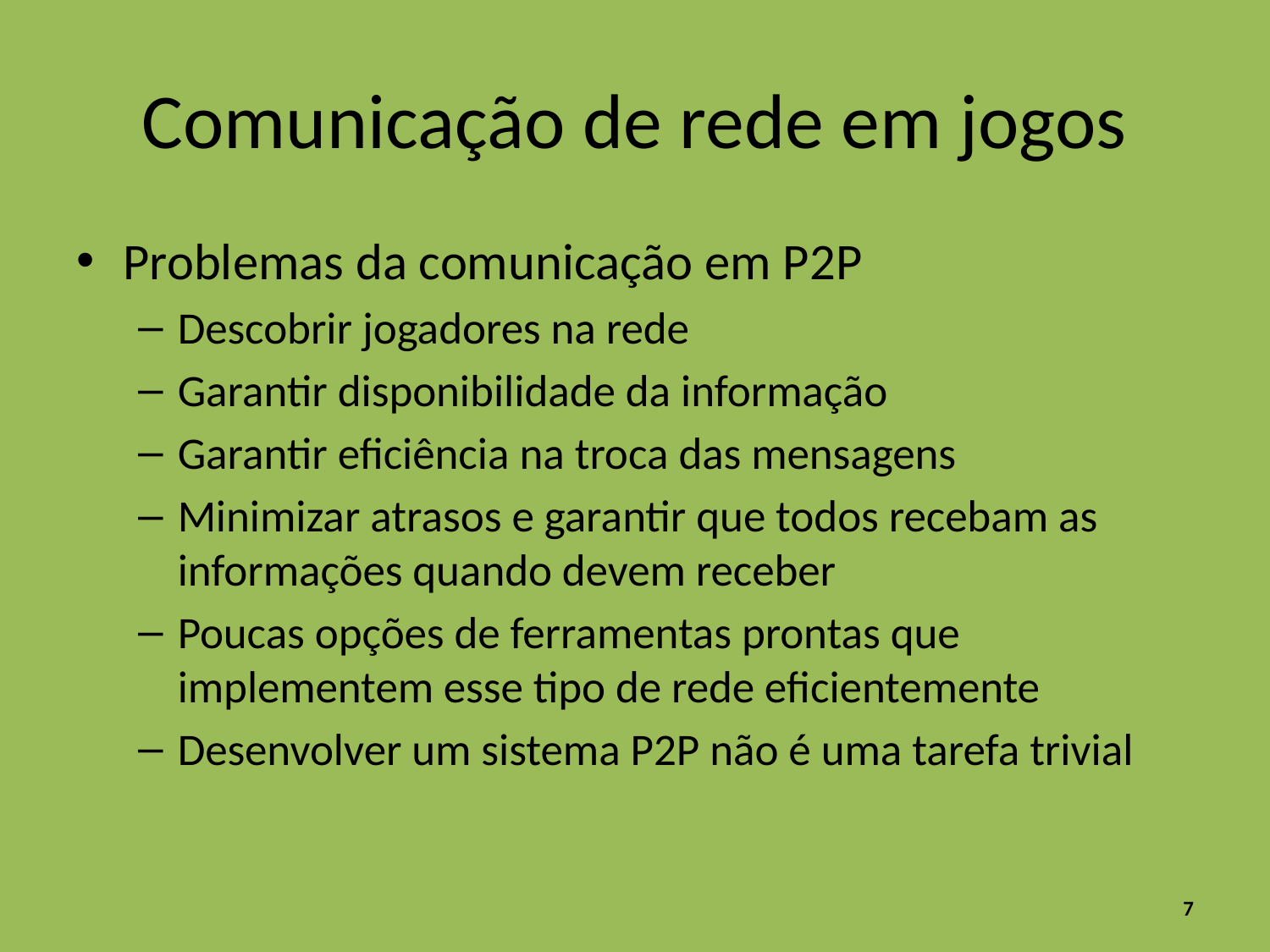

# Comunicação de rede em jogos
Problemas da comunicação em P2P
Descobrir jogadores na rede
Garantir disponibilidade da informação
Garantir eficiência na troca das mensagens
Minimizar atrasos e garantir que todos recebam as informações quando devem receber
Poucas opções de ferramentas prontas que implementem esse tipo de rede eficientemente
Desenvolver um sistema P2P não é uma tarefa trivial

7